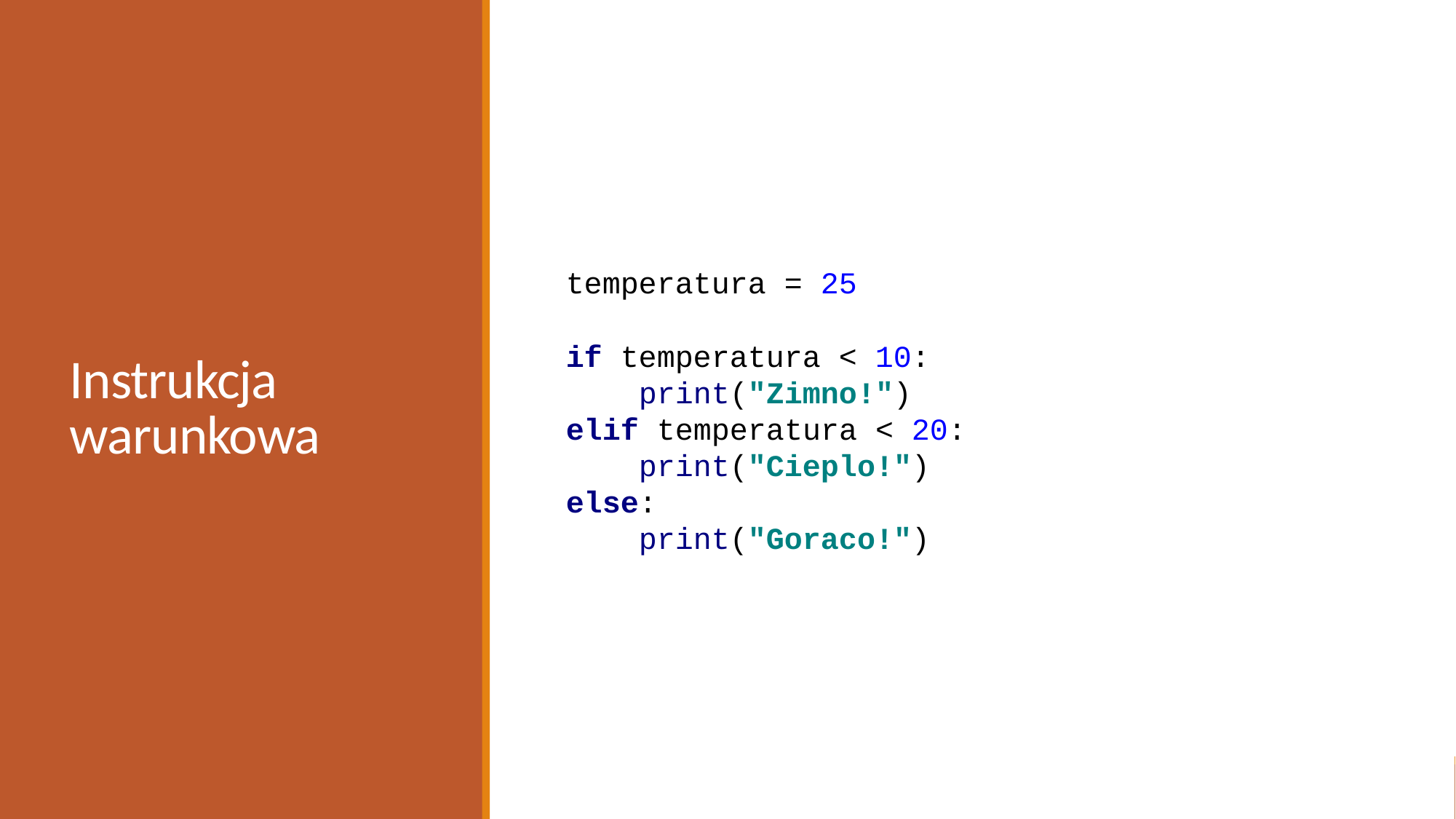

# Instrukcja warunkowa
temperatura = 25
if temperatura < 10:
    print("Zimno!")
elif temperatura < 20:
    print("Cieplo!")
else:
    print("Goraco!")